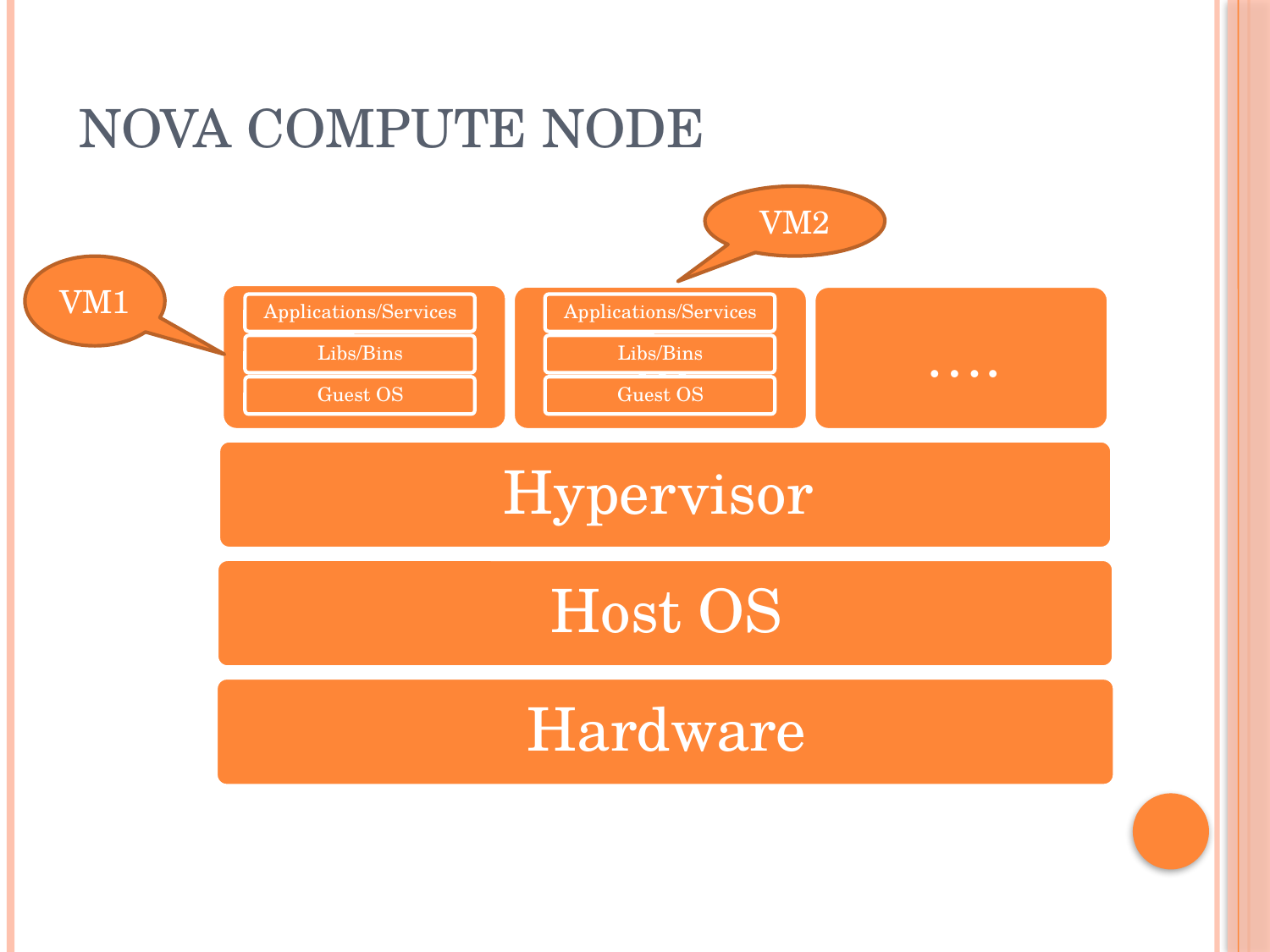

# Nova Compute Node
VM2
VM1
Hardware
Host OS
Hypervisor

…
….
Guest OS
Libs/Bins
Applications/Services
Guest OS
Libs/Bins
Applications/Services